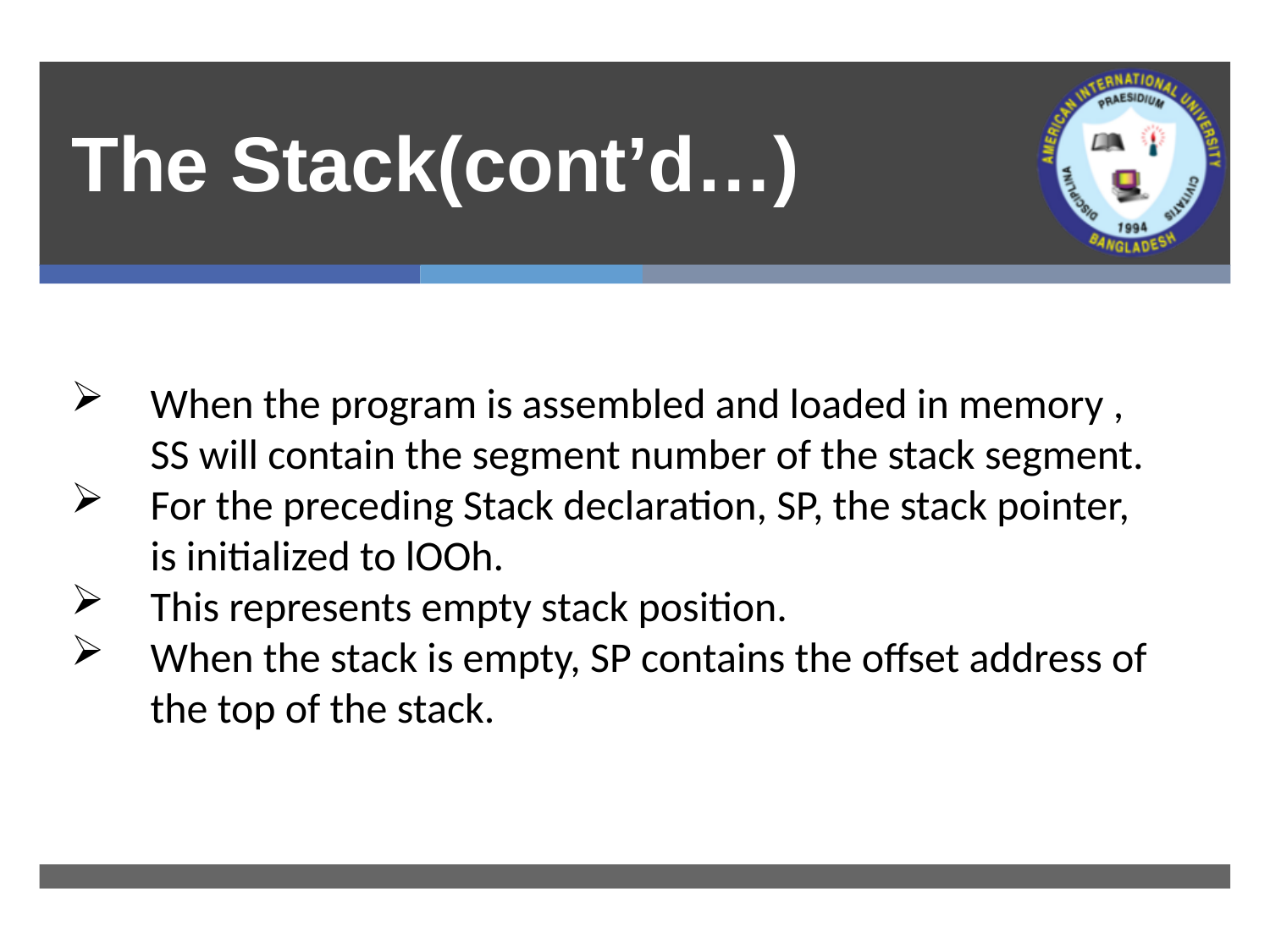

# The Stack(cont’d…)
When the program is assembled and loaded in memory , SS will contain the segment number of the stack segment.
For the preceding Stack declaration, SP, the stack pointer, is initialized to lOOh.
This represents empty stack position.
When the stack is empty, SP contains the offset address of the top of the stack.